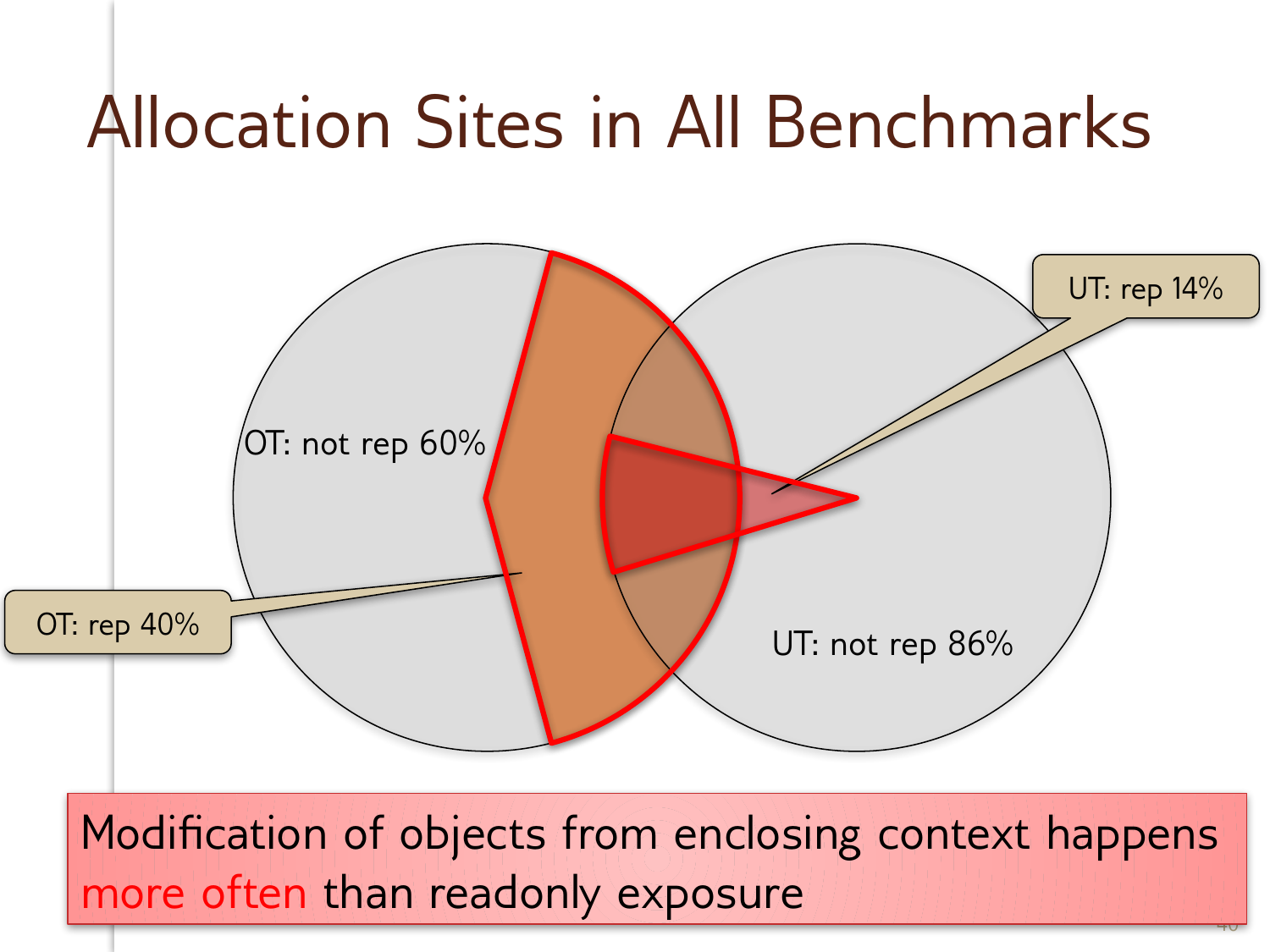

# Allocation Sites in All Benchmarks

UT: rep 14%
OT: not rep 60%
OT: rep 40%
UT: not rep 86%
Modification of objects from enclosing context happens
more often than readonly exposure
40